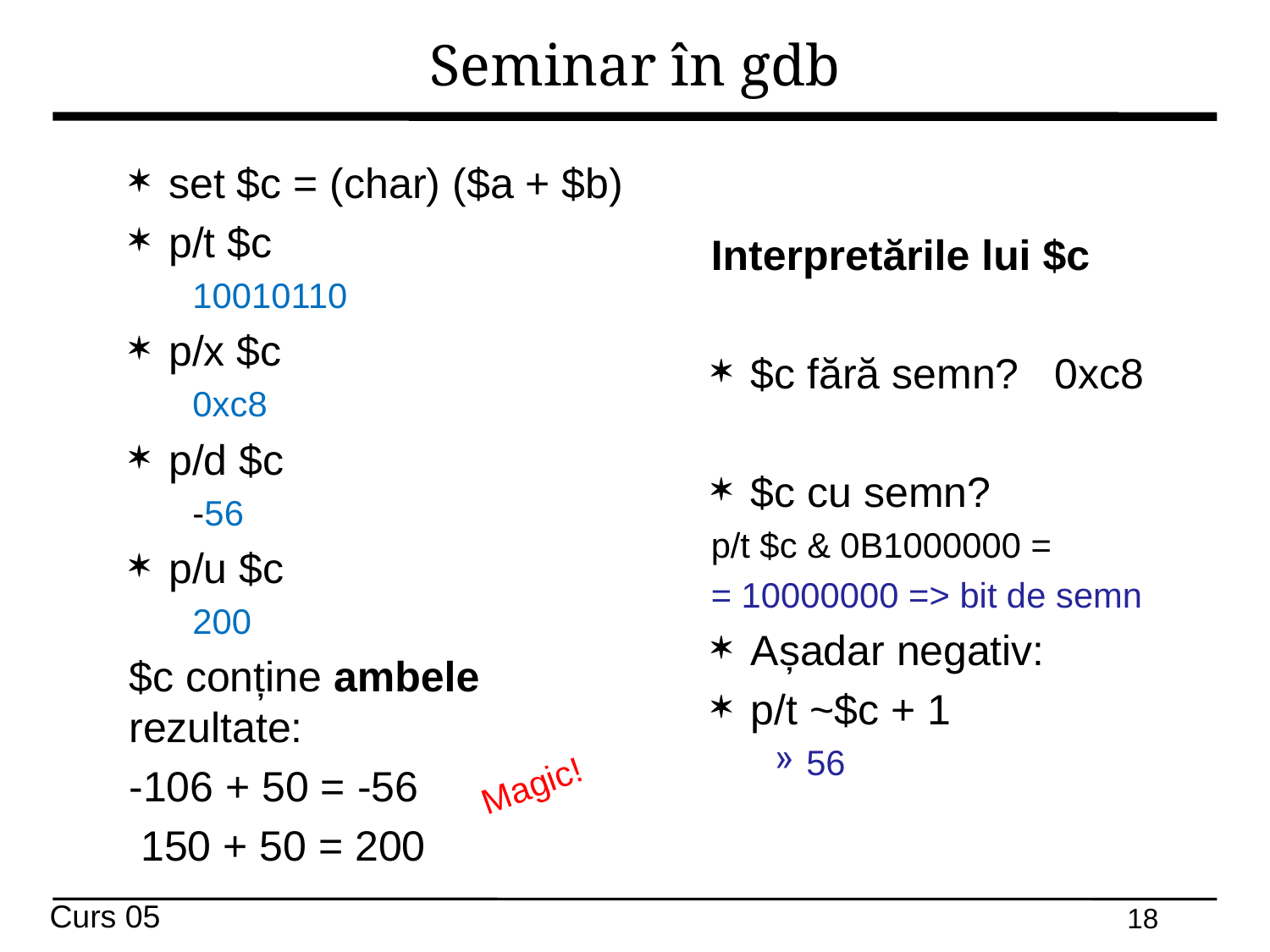

# Seminar în gdb
Interpretările lui $c

$c fără semn?   0xc8

$c cu semn?
p/t $c & 0B1000000 =
= 10000000 => bit de semn
Așadar negativ:
p/t ~$c + 1
56
set $c = (char) ($a + $b)
p/t $c
10010110
p/x $c
0xc8
p/d $c
-56
p/u $c
200
$c conține ambele rezultate:
-106 + 50 = -56
 150 + 50 = 200
Magic!